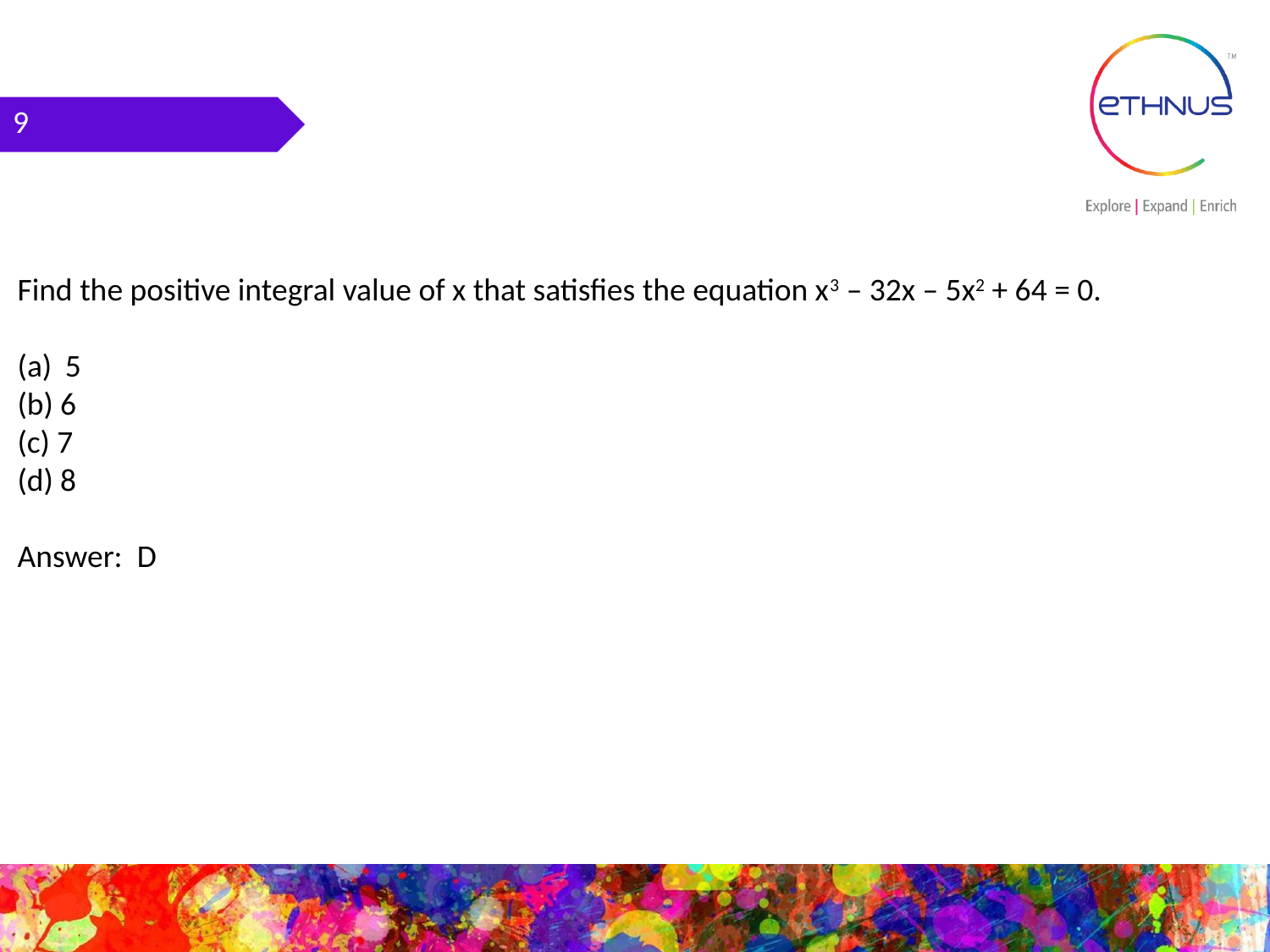

9
Find the positive integral value of x that satisfies the equation x3 – 32x – 5x2 + 64 = 0.

5
(b) 6
(c) 7
(d) 8

Answer:  D